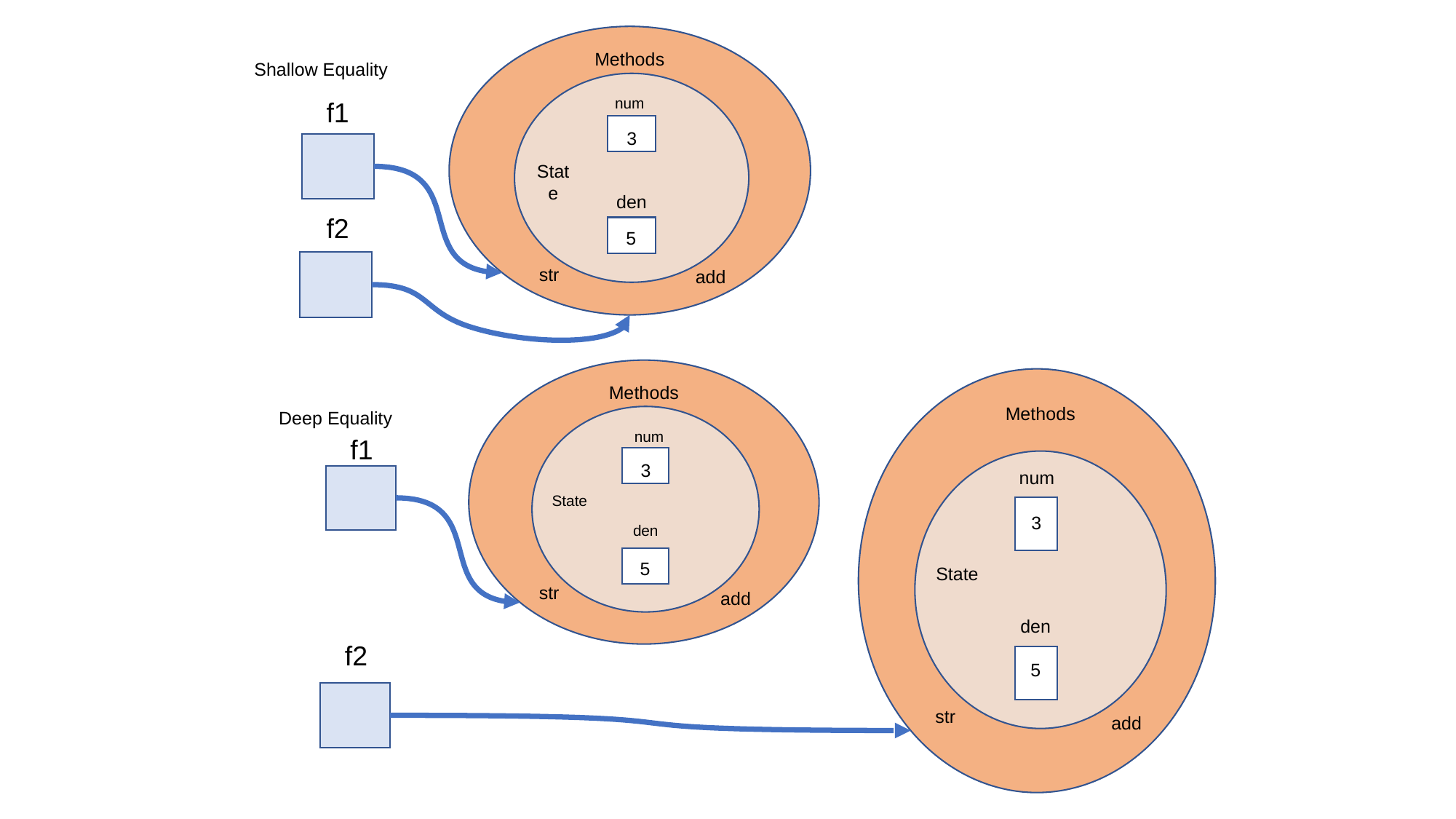

Methods

num
f1

3

State
den

5
Shallow Equality
f2

str
add

Methods

num
f1

3

State
den

5

Methods

num

3
State
den

5

Deep Equality
str
add
f2
str
add